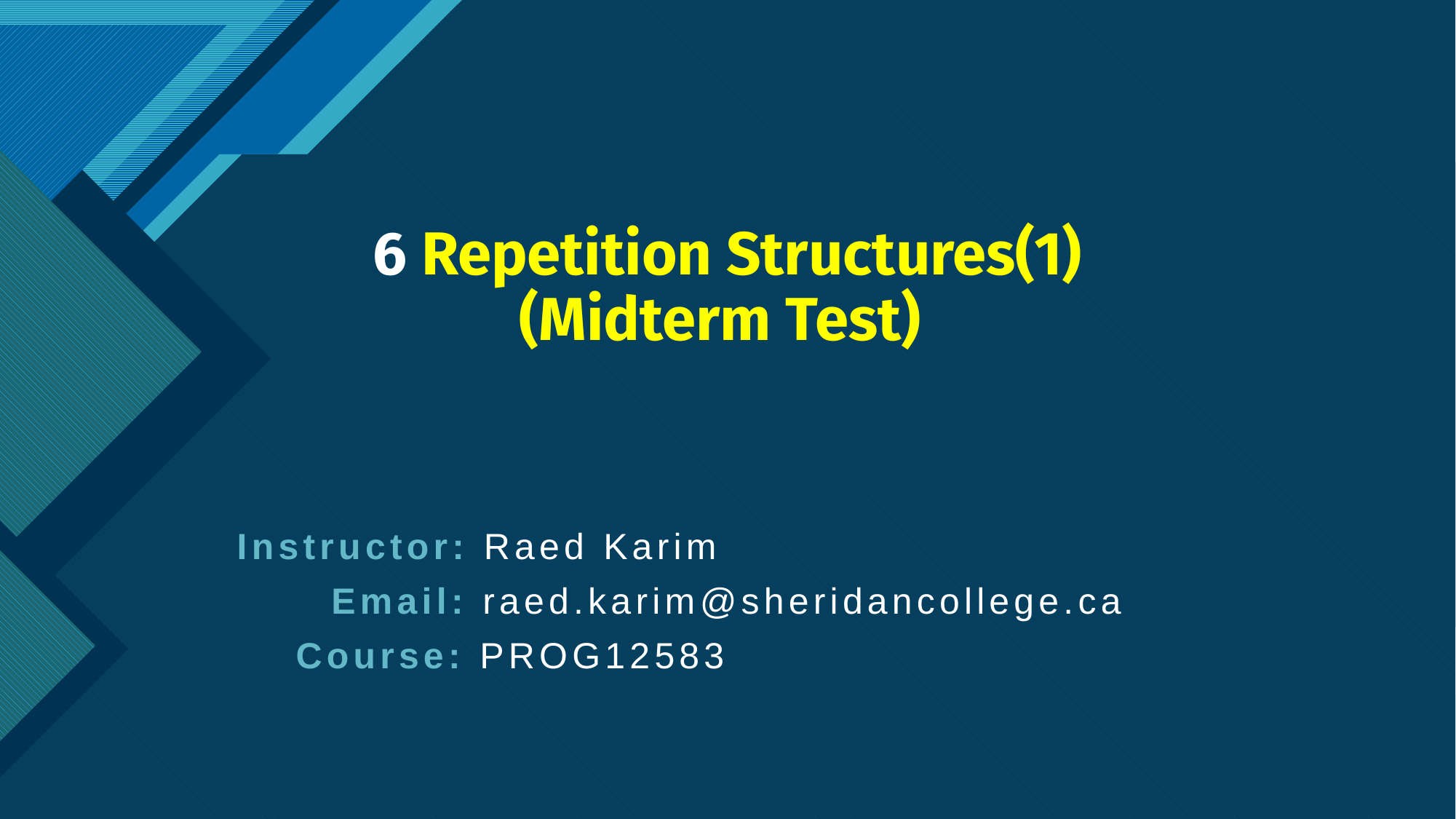

# 6 Repetition Structures(1) (Midterm Test)
    Instructor: Raed Karim
	   Email: raed.karim@sheridancollege.ca
        Course: PROG12583